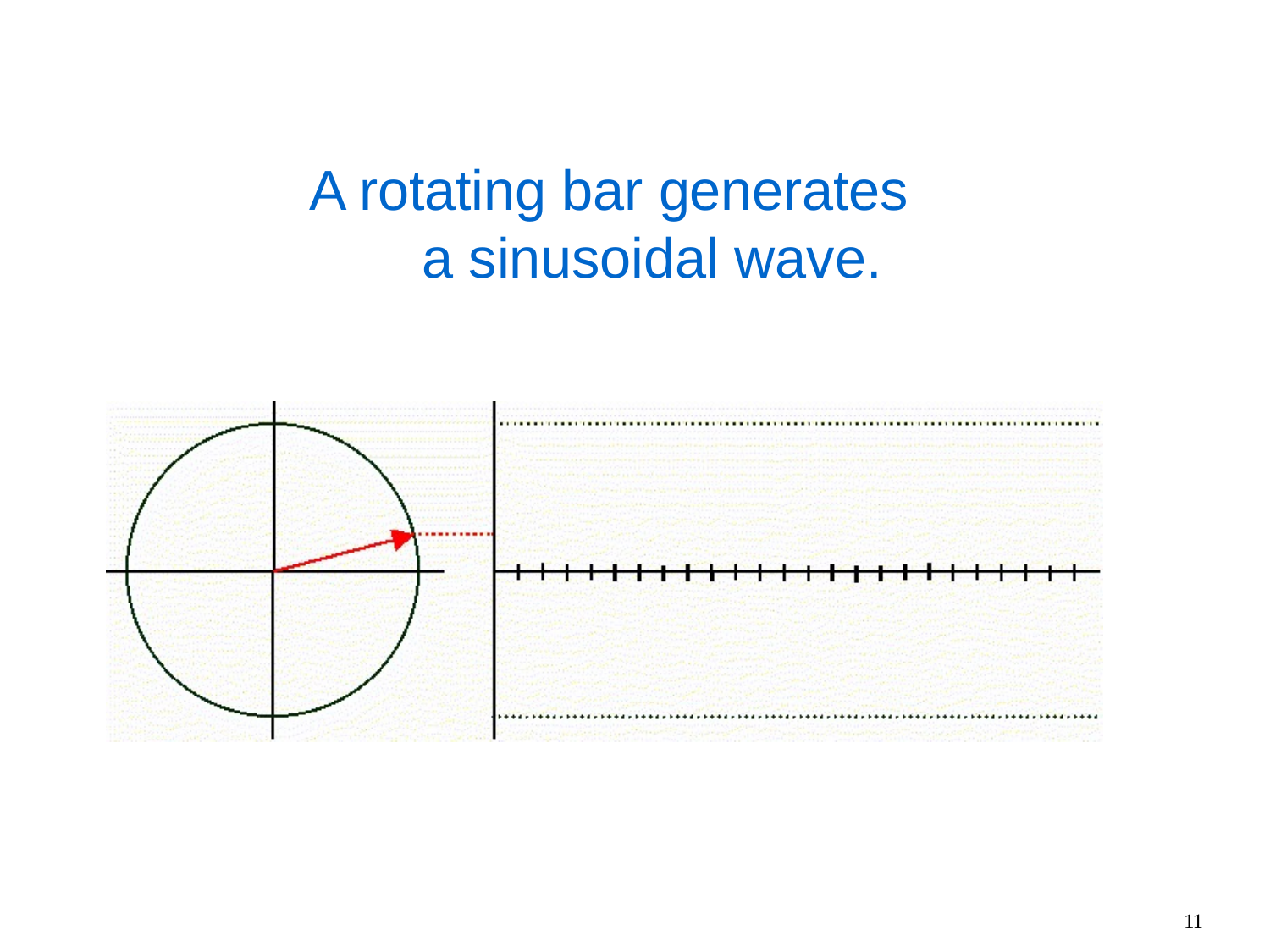

# A rotating bar generates  a sinusoidal wave.

11